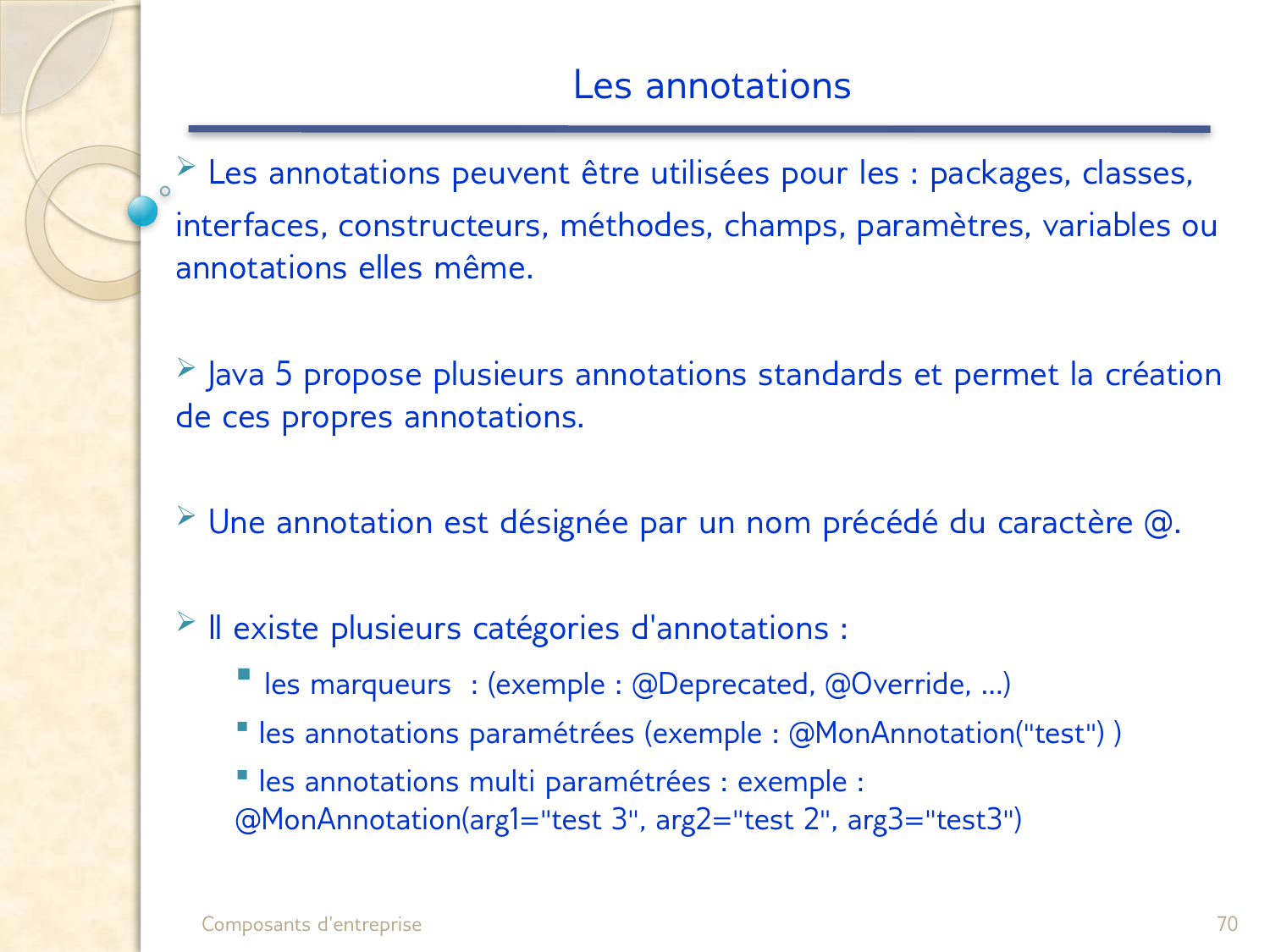

# Les annotations
 Les annotations peuvent être utilisées pour les : packages, classes,
interfaces, constructeurs, méthodes, champs, paramètres, variables ou annotations elles même.

 Java 5 propose plusieurs annotations standards et permet la création de ces propres annotations.

 Une annotation est désignée par un nom précédé du caractère @.

 Il existe plusieurs catégories d'annotations :
 les marqueurs  : (exemple : @Deprecated, @Override, ...)
 les annotations paramétrées (exemple : @MonAnnotation("test") )
 les annotations multi paramétrées : exemple : @MonAnnotation(arg1="test 3", arg2="test 2", arg3="test3")
Composants d'entreprise
70